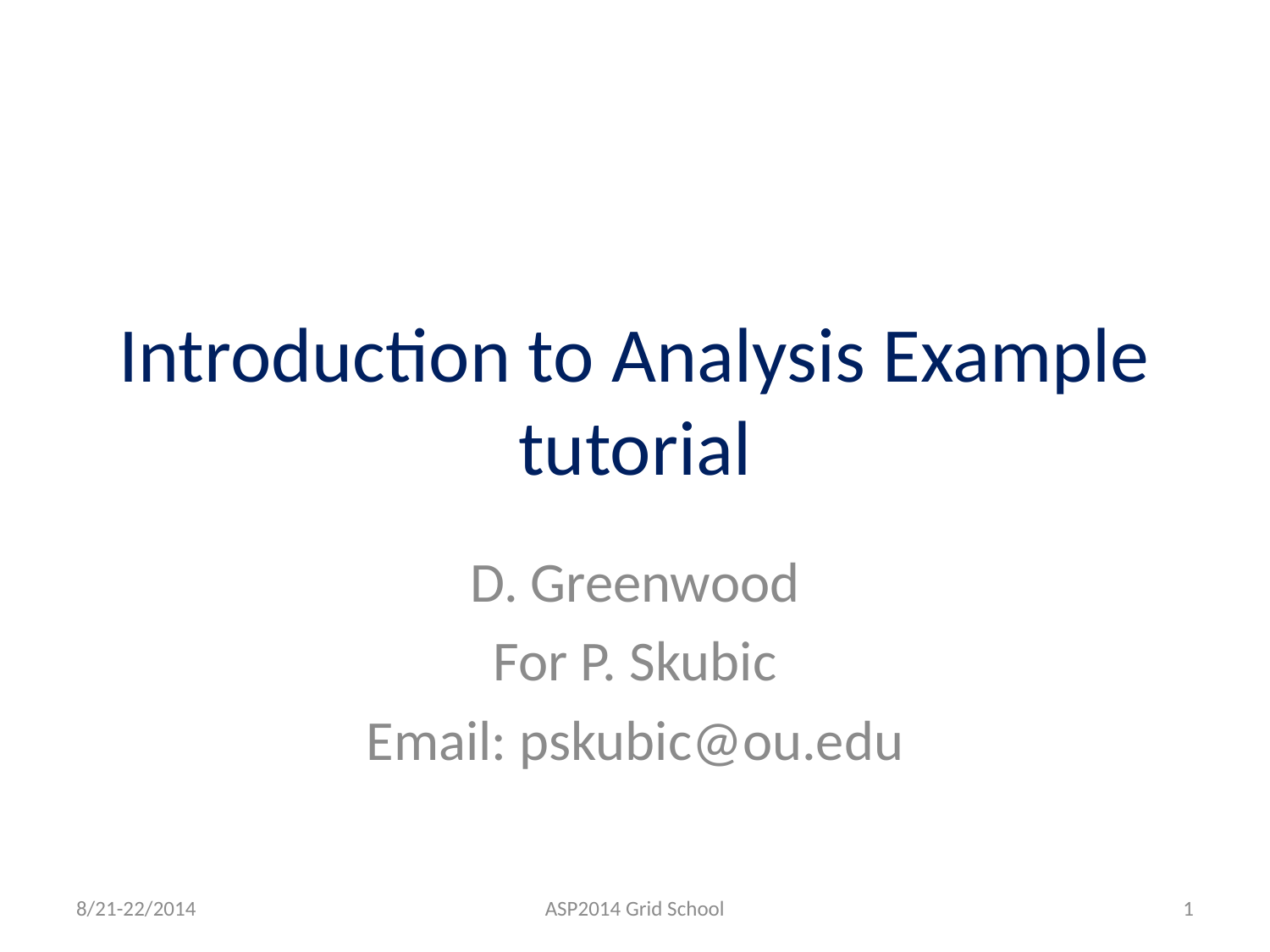

# Introduction to Analysis Example tutorial
D. Greenwood
For P. Skubic
Email: pskubic@ou.edu
8/21-22/2014
ASP2014 Grid School
1